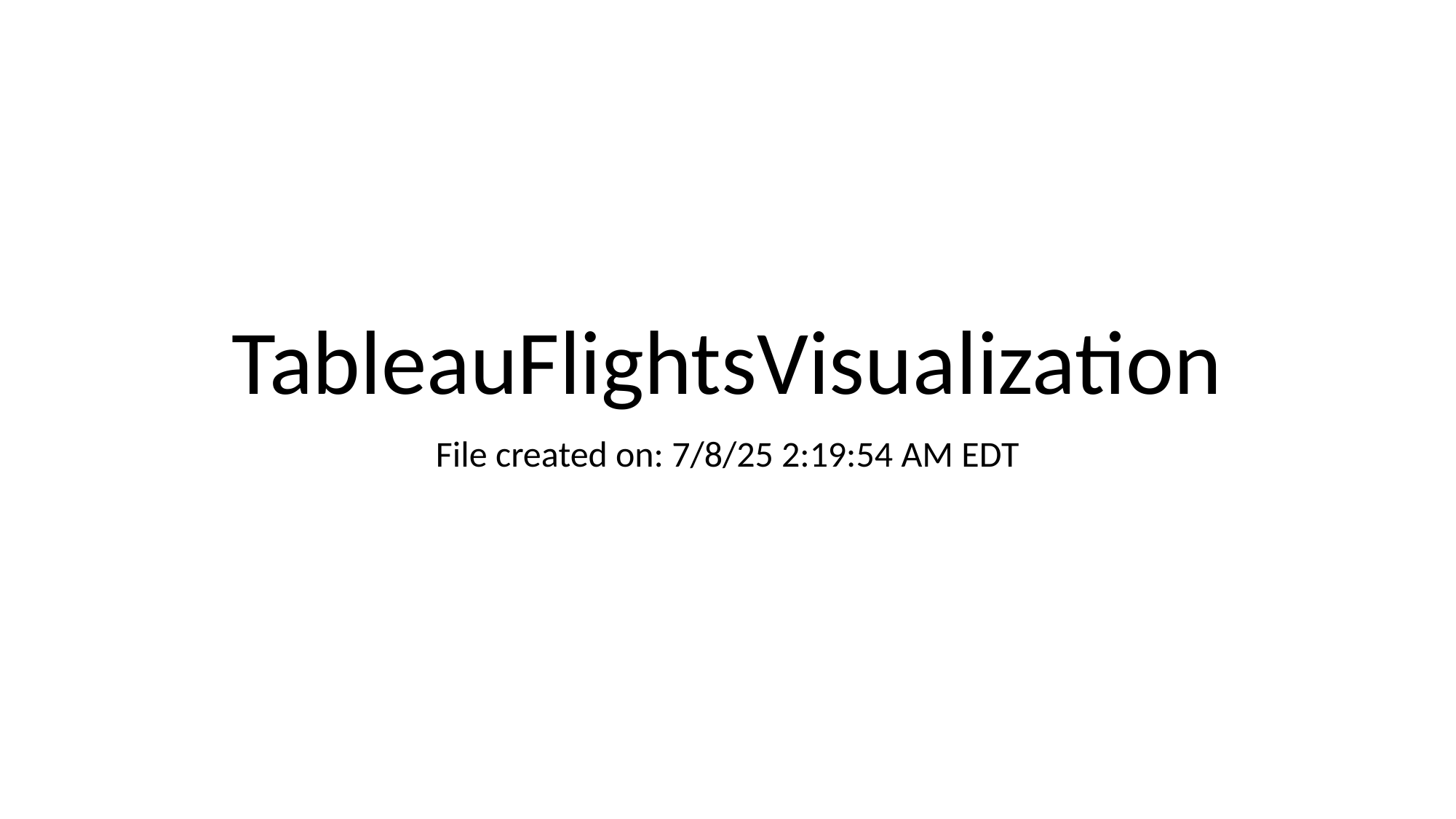

# TableauFlightsVisualization
File created on: 7/8/25 2:19:54 AM EDT